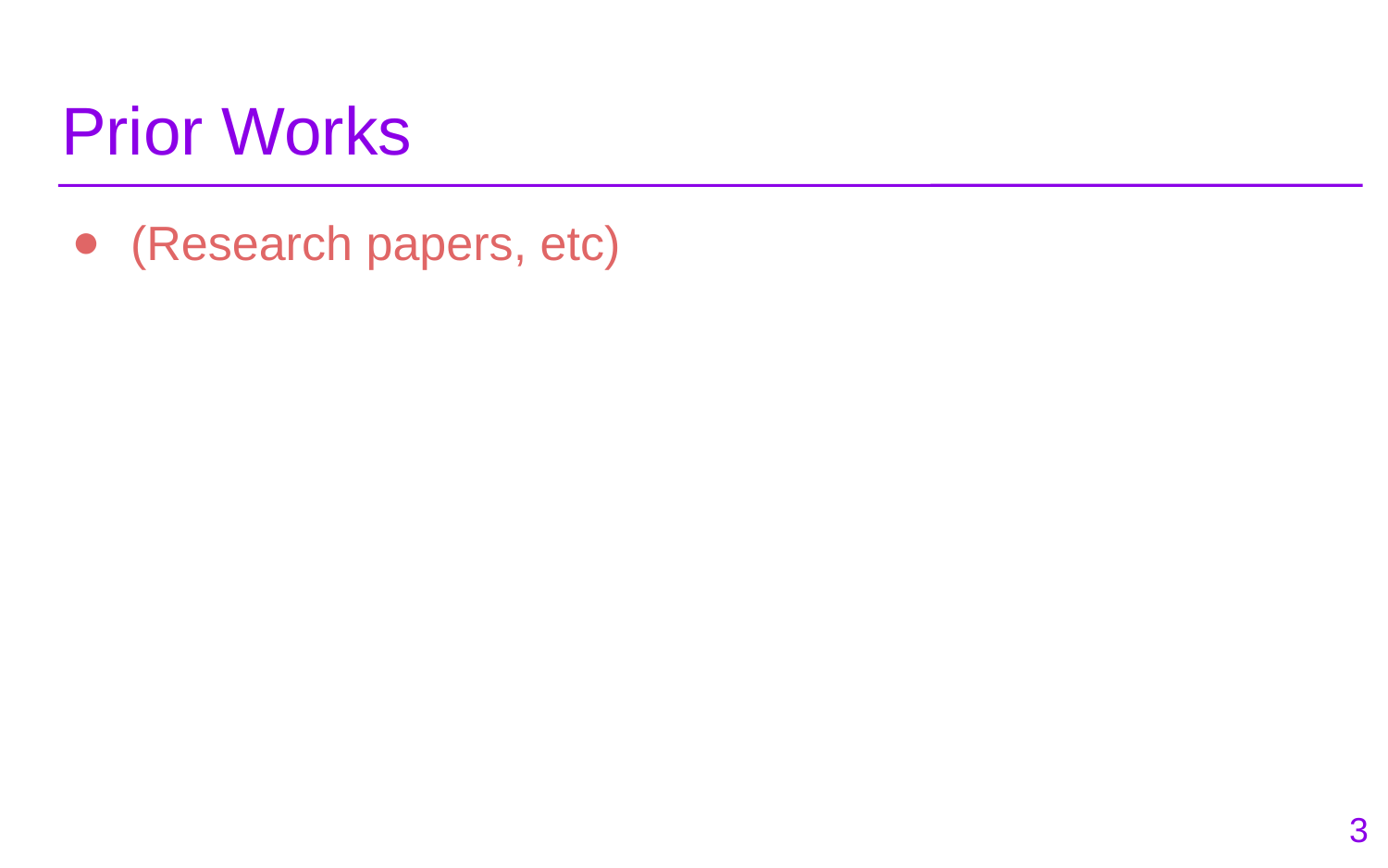

# Prior Works
(Research papers, etc)
3